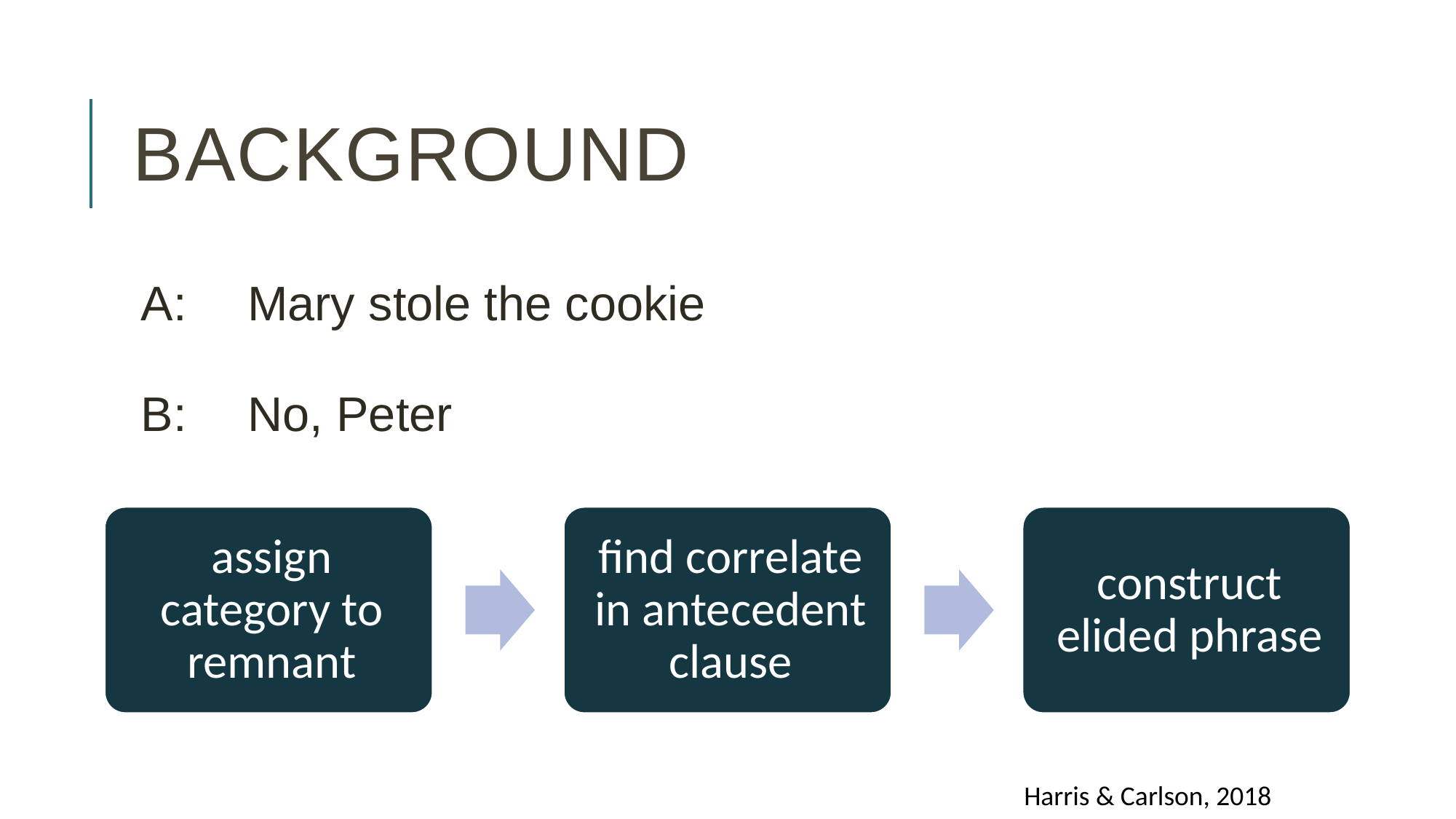

# Background
A: 	Mary stole the cookie

B: 	No, Peter
assign category to remnant

find correlate in antecedent clause

construct elided phrase
Harris & Carlson, 2018